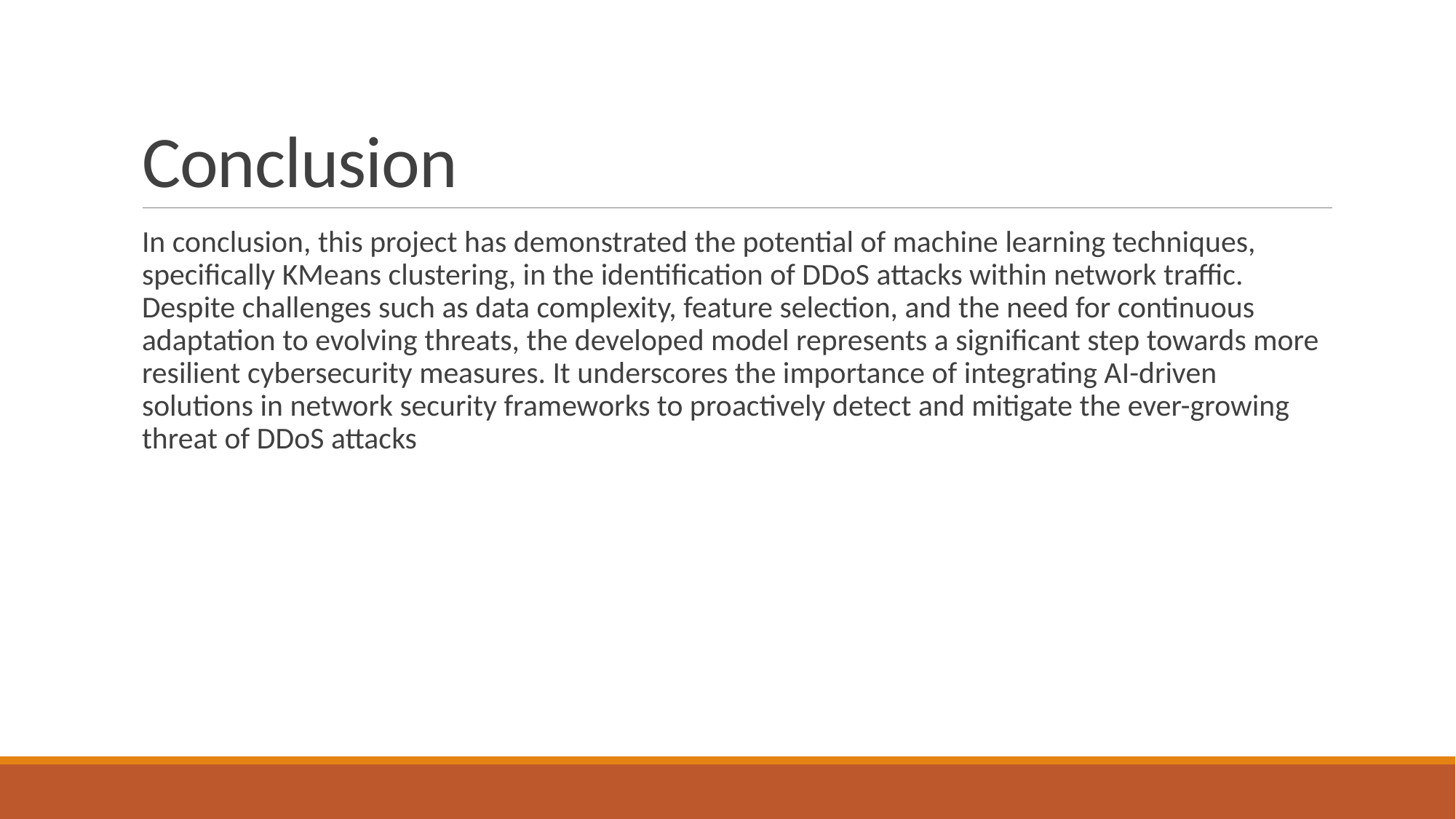

# Conclusion
In conclusion, this project has demonstrated the potential of machine learning techniques, specifically KMeans clustering, in the identification of DDoS attacks within network traffic. Despite challenges such as data complexity, feature selection, and the need for continuous adaptation to evolving threats, the developed model represents a significant step towards more resilient cybersecurity measures. It underscores the importance of integrating AI-driven solutions in network security frameworks to proactively detect and mitigate the ever-growing threat of DDoS attacks